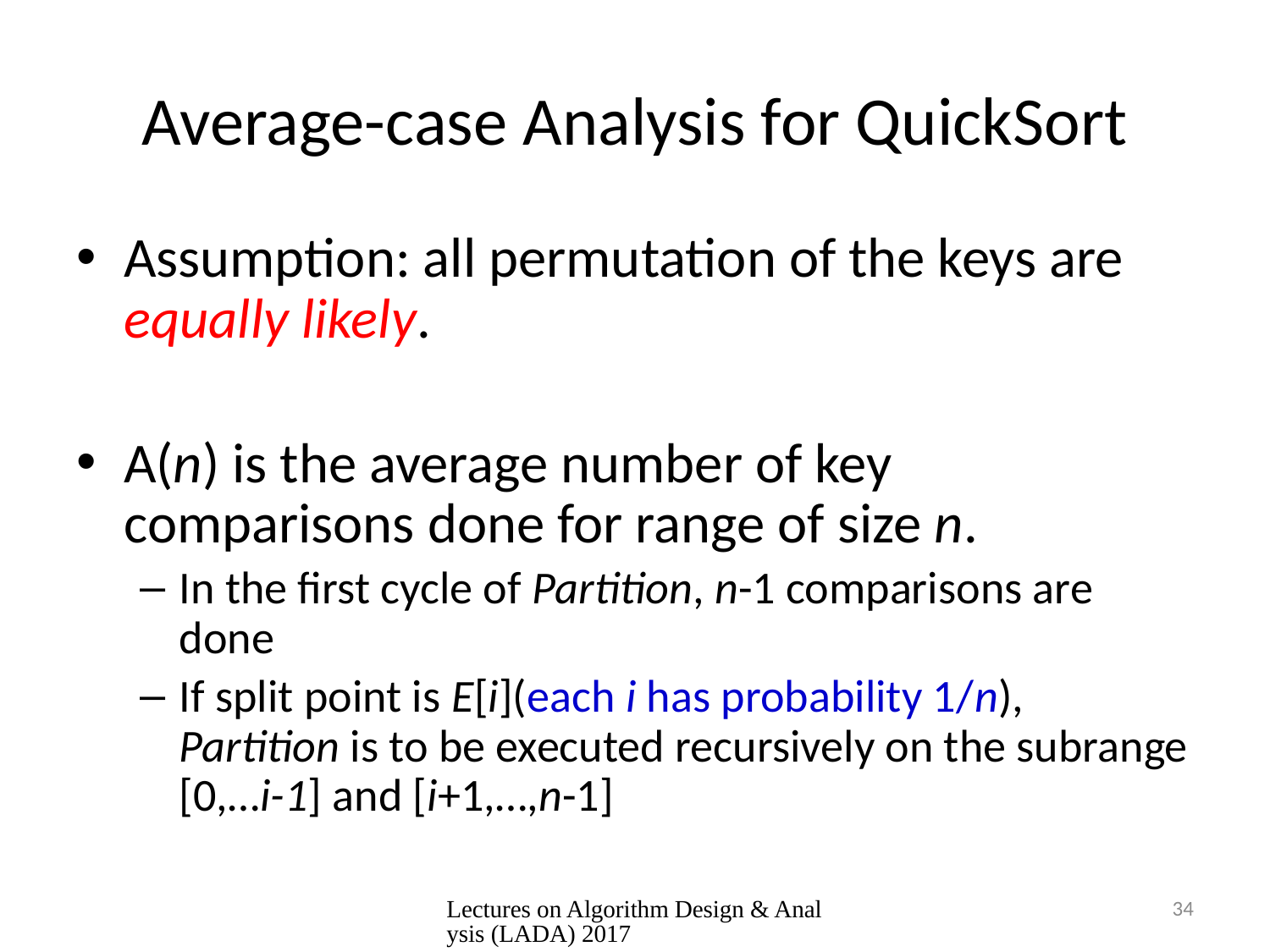

# Average-case Analysis for QuickSort
Assumption: all permutation of the keys are equally likely.

A(n) is the average number of key comparisons done for range of size n.
In the first cycle of Partition, n-1 comparisons are done
If split point is E[i](each i has probability 1/n), Partition is to be executed recursively on the subrange [0,…i-1] and [i+1,…,n-1]

Lectures on Algorithm Design & Analysis (LADA) 2017
34